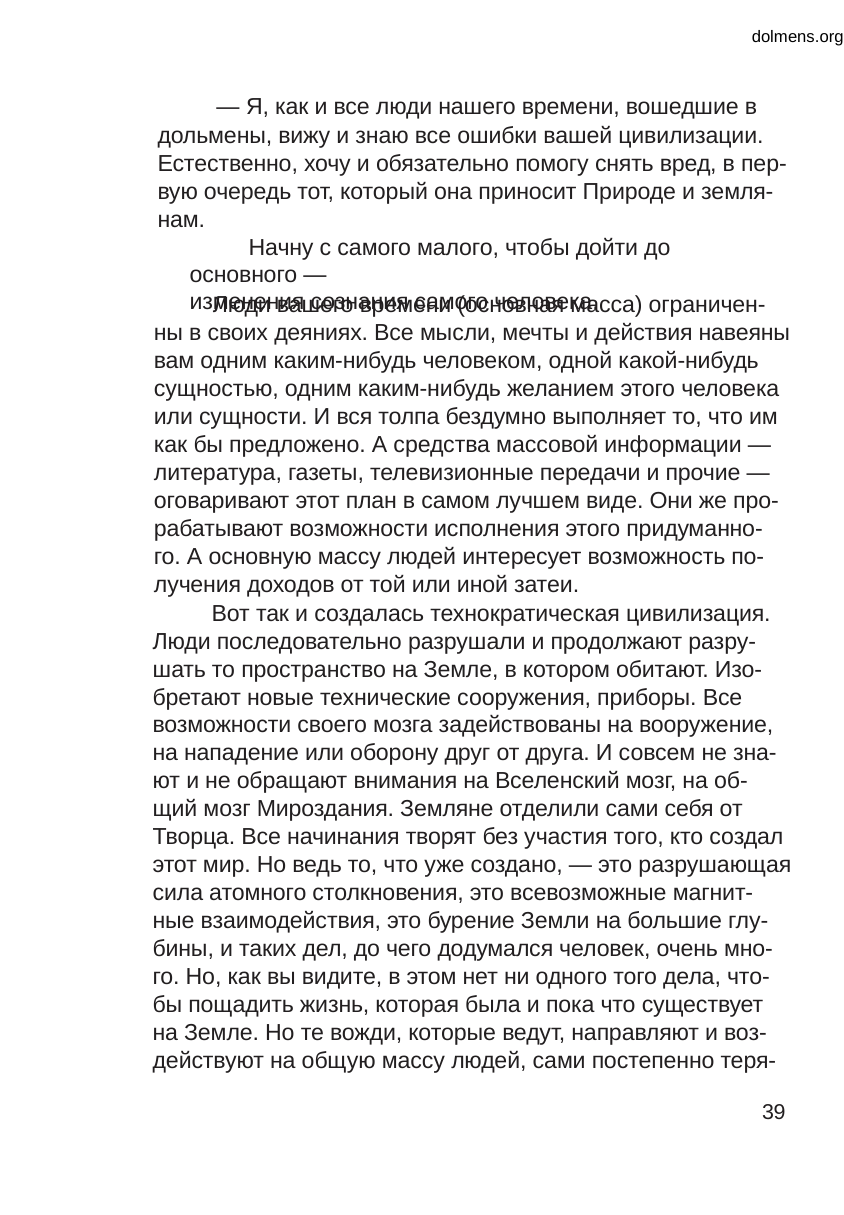

dolmens.org

— Я, как и все люди нашего времени, вошедшие в
дольмены, вижу и знаю все ошибки вашей цивилизации.
Естественно, хочу и обязательно помогу снять вред, в пер-
вую очередь тот, который она приносит Природе и земля-
нам.

Начну с самого малого, чтобы дойти до основного —
изменения сознания самого человека.

Люди вашего времени (основная масса) ограничен-
ны в своих деяниях. Все мысли, мечты и действия навеяны
вам одним каким-нибудь человеком, одной какой-нибудь
сущностью, одним каким-нибудь желанием этого человека
или сущности. И вся толпа бездумно выполняет то, что им
как бы предложено. А средства массовой информации —
литература, газеты, телевизионные передачи и прочие —
оговаривают этот план в самом лучшем виде. Они же про-
рабатывают возможности исполнения этого придуманно-
го. А основную массу людей интересует возможность по-
лучения доходов от той или иной затеи.

Вот так и создалась технократическая цивилизация.
Люди последовательно разрушали и продолжают разру-
шать то пространство на Земле, в котором обитают. Изо-
бретают новые технические сооружения, приборы. Все
возможности своего мозга задействованы на вооружение,
на нападение или оборону друг от друга. И совсем не зна-
ют и не обращают внимания на Вселенский мозг, на об-
щий мозг Мироздания. Земляне отделили сами себя от
Творца. Все начинания творят без участия того, кто создал
этот мир. Но ведь то, что уже создано, — это разрушающая
сила атомного столкновения, это всевозможные магнит-
ные взаимодействия, это бурение Земли на большие глу-
бины, и таких дел, до чего додумался человек, очень мно-
го. Но, как вы видите, в этом нет ни одного того дела, что-
бы пощадить жизнь, которая была и пока что существует
на Земле. Но те вожди, которые ведут, направляют и воз-
действуют на общую массу людей, сами постепенно теря-

39